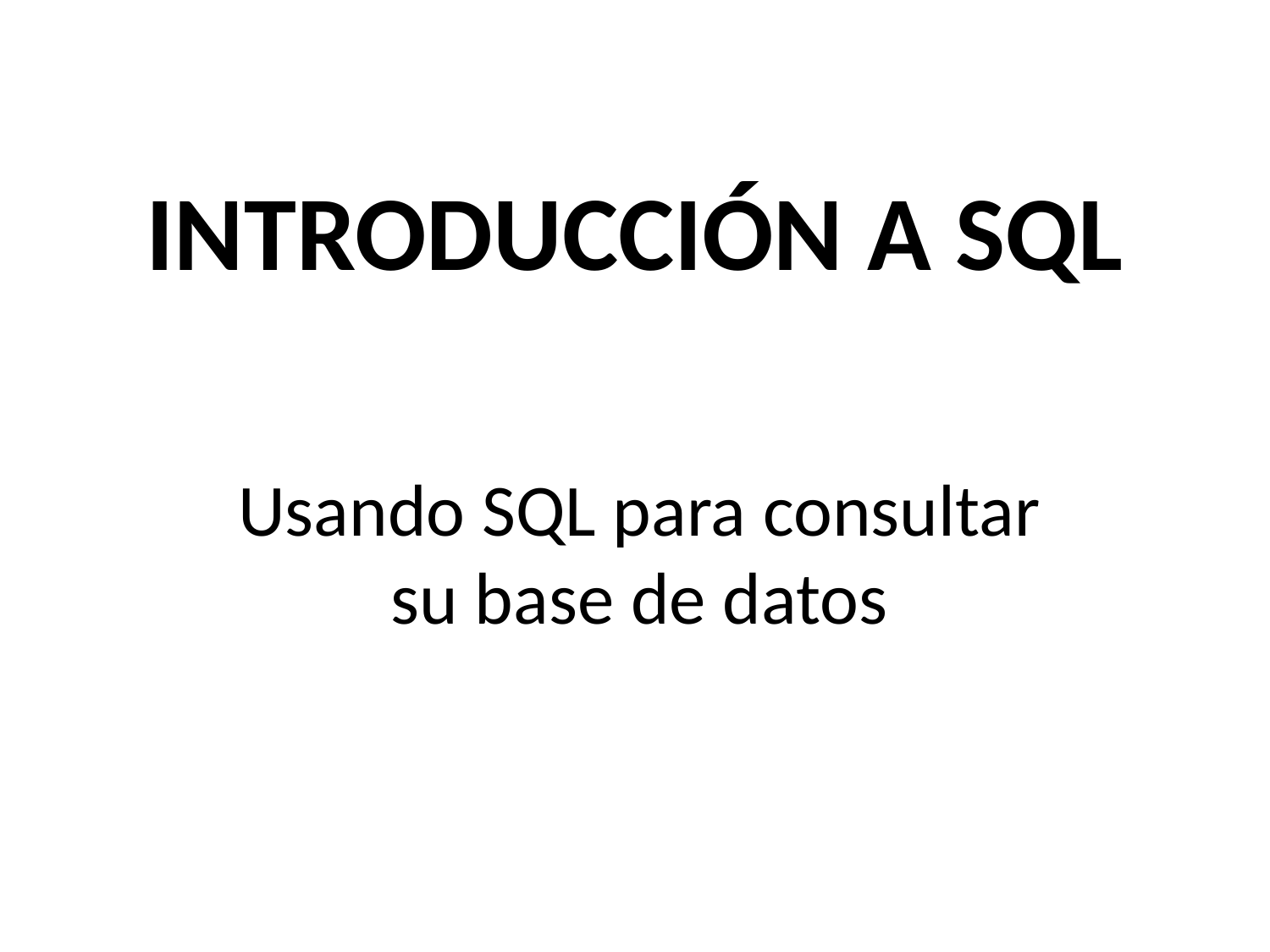

# INTRODUCCIÓN A SQL
Usando SQL para consultar su base de datos